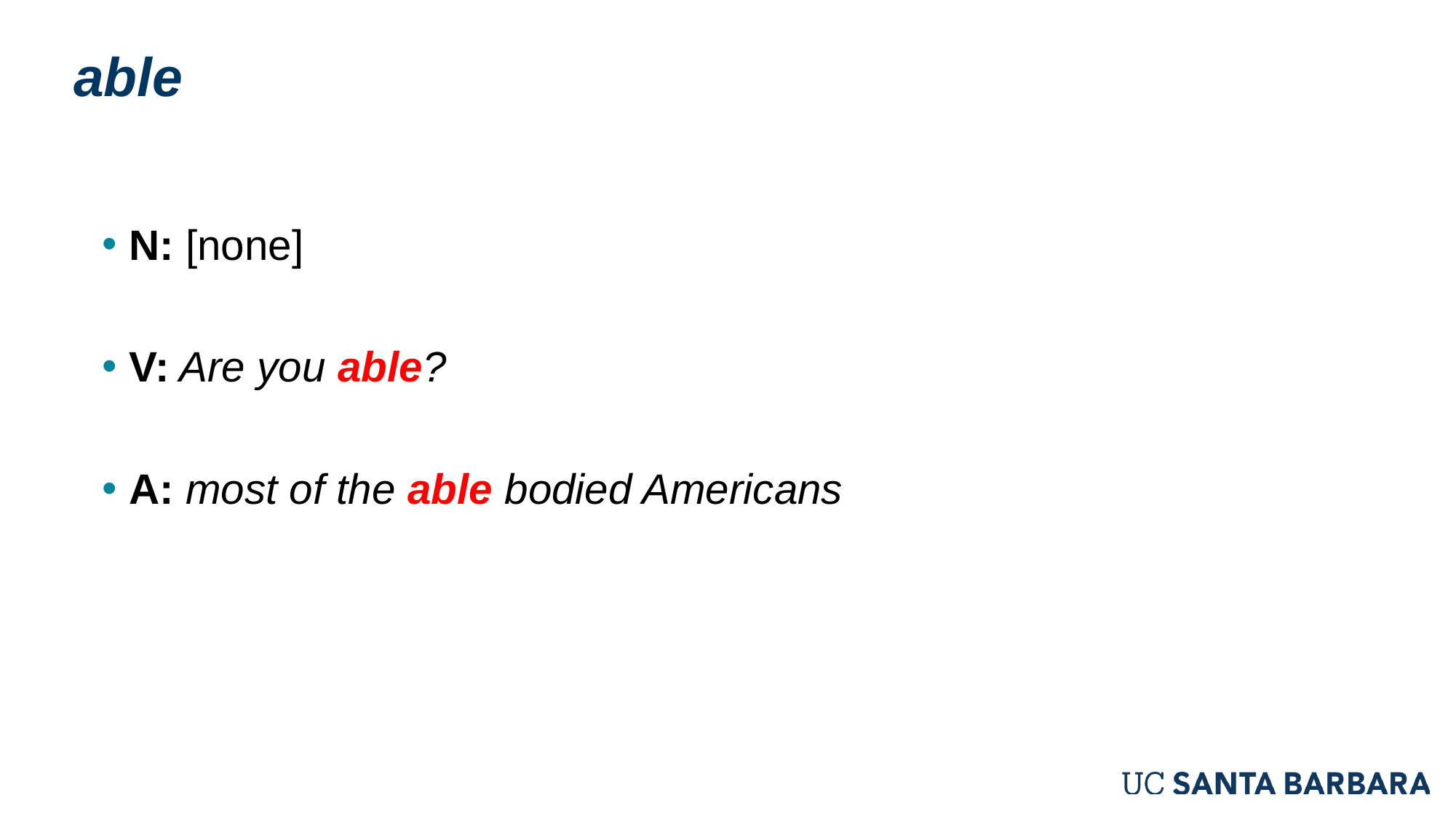

# able
N: [none]

V: Are you able?

A: most of the able bodied Americans